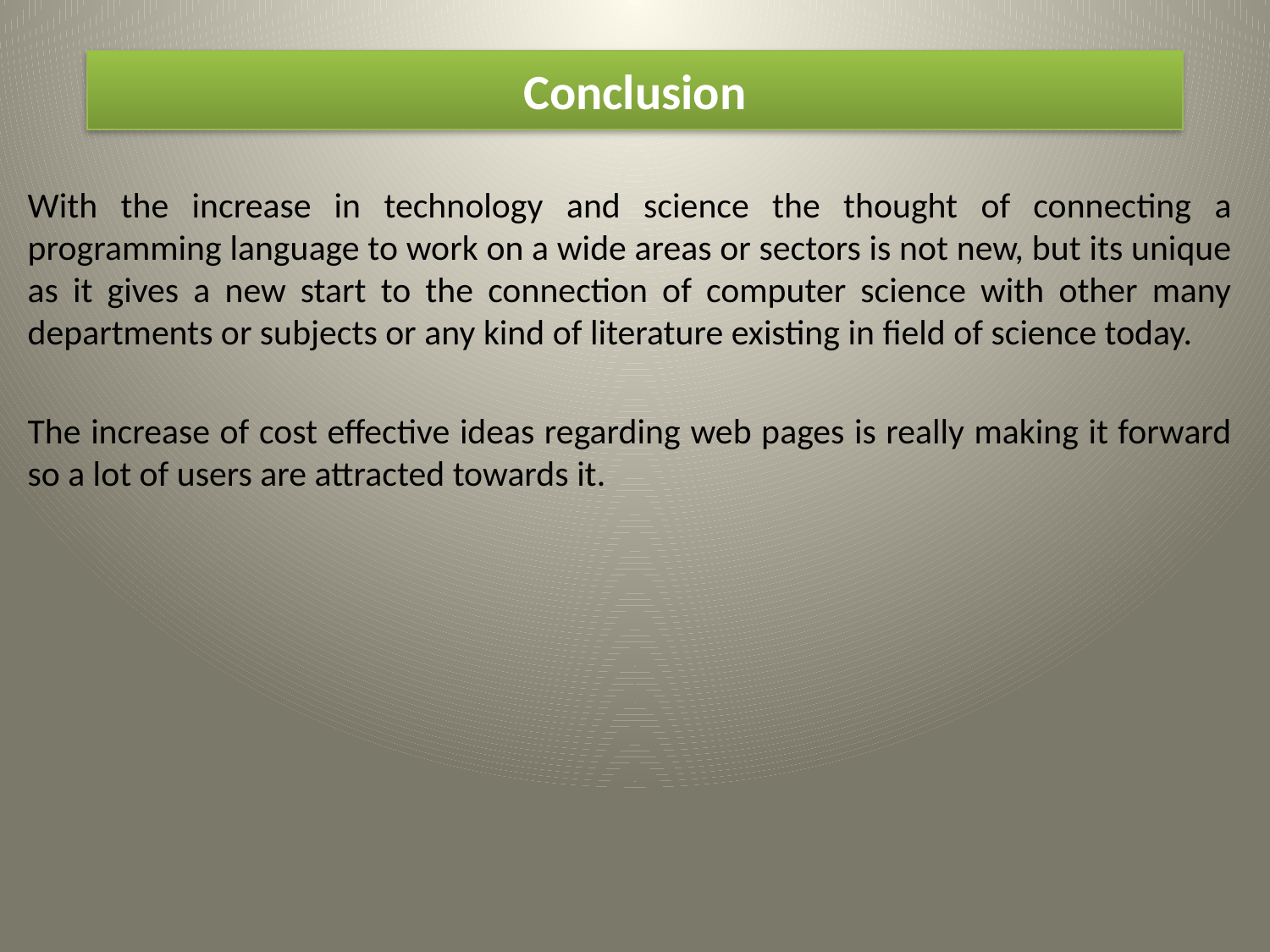

# Conclusion
With the increase in technology and science the thought of connecting a programming language to work on a wide areas or sectors is not new, but its unique as it gives a new start to the connection of computer science with other many departments or subjects or any kind of literature existing in field of science today.

The increase of cost effective ideas regarding web pages is really making it forward so a lot of users are attracted towards it.